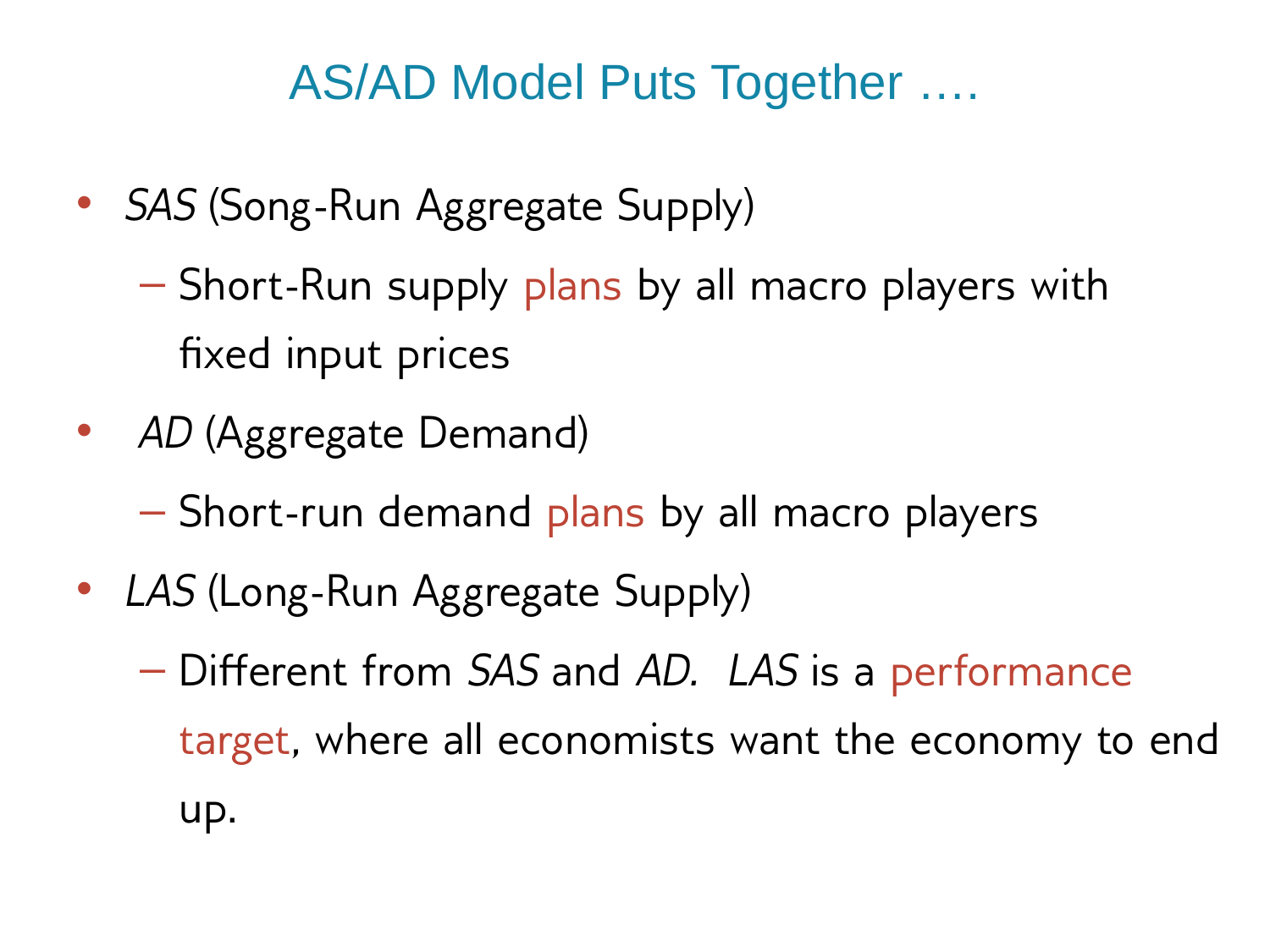

# AS/AD Model Puts Together ….
SAS (Song-Run Aggregate Supply)
Short-Run supply plans by all macro players with
fixed input prices
 AD (Aggregate Demand)
Short-run demand plans by all macro players
LAS (Long-Run Aggregate Supply)
Different from SAS and AD.  LAS is a performance target, where all economists want the economy to end up.